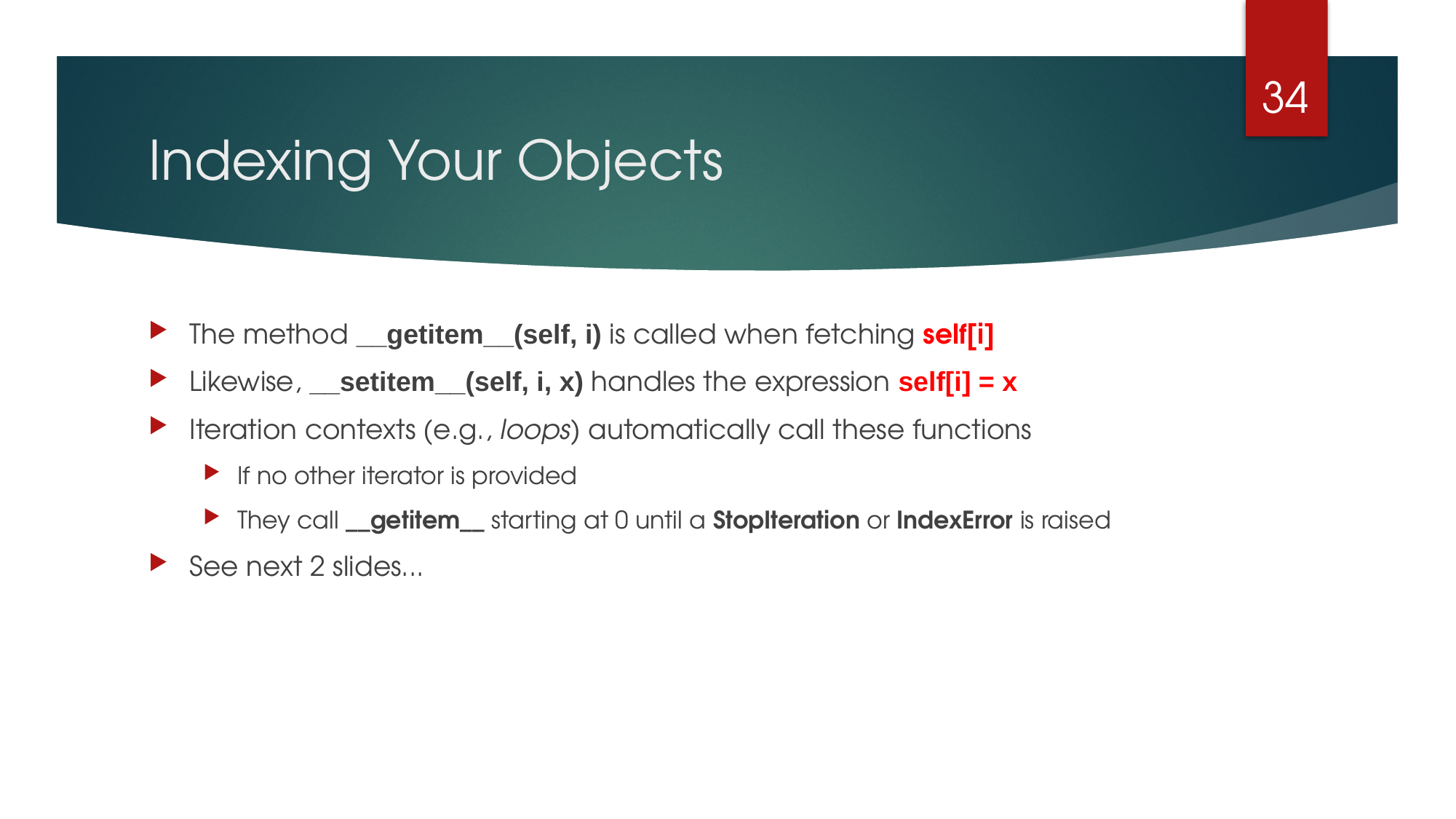

34
# Indexing Your Objects
The method __getitem__(self, i) is called when fetching self[i]
Likewise, __setitem__(self, i, x) handles the expression self[i] = x
Iteration contexts (e.g., loops) automatically call these functions
If no other iterator is provided
They call __getitem__ starting at 0 until a StopIteration or IndexError is raised
See next 2 slides...